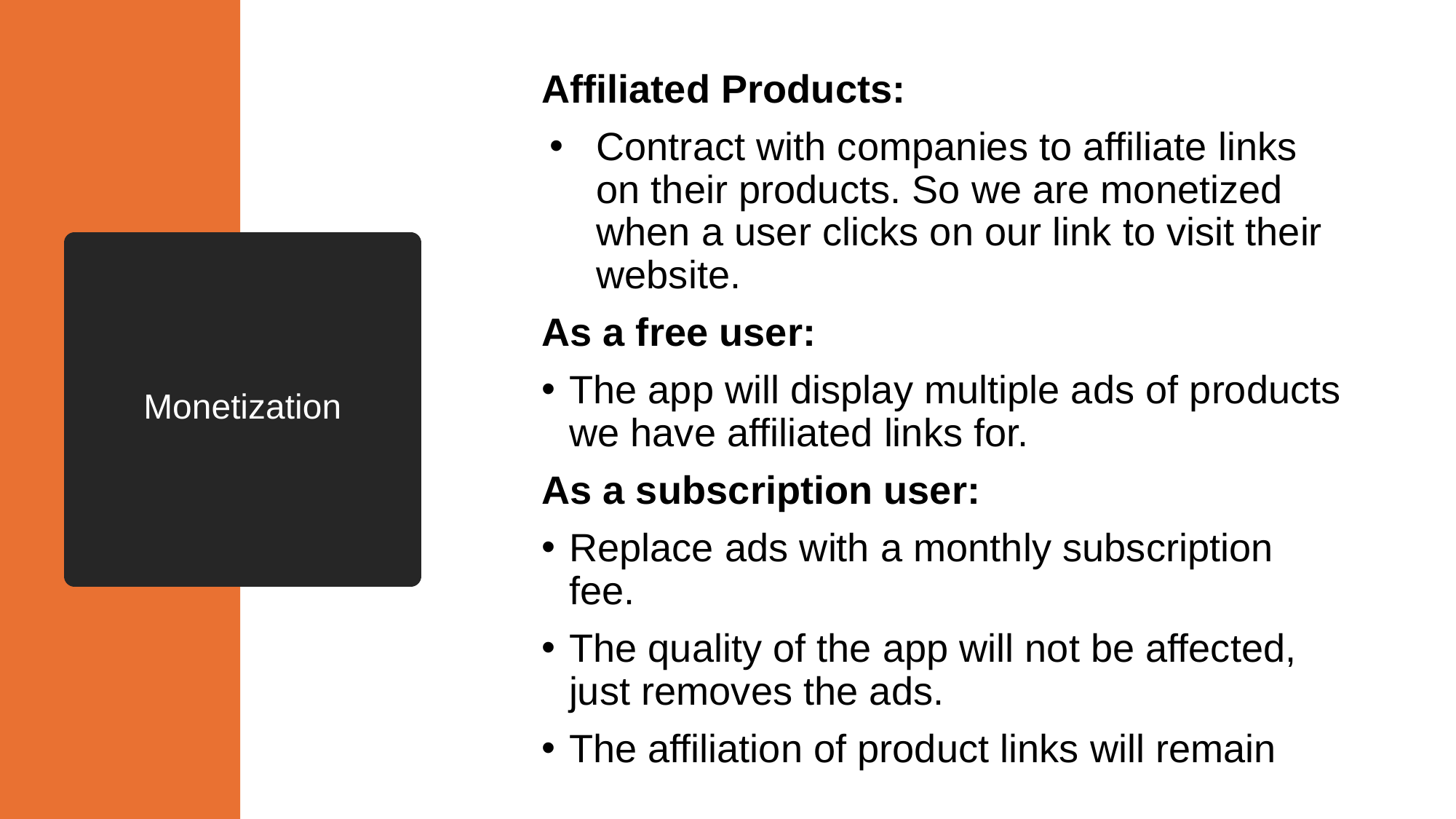

# Monetization
Affiliated Products:
Contract with companies to affiliate links on their products. So we are monetized when a user clicks on our link to visit their website.
As a free user: Ads Ads
The app will display multiple ads of products we have affiliated links for.
As a subscription user:
Replace ads with a monthly subscription fee.
The quality of the app will not be affected, just removes the ads.
The affiliation of product links will remain